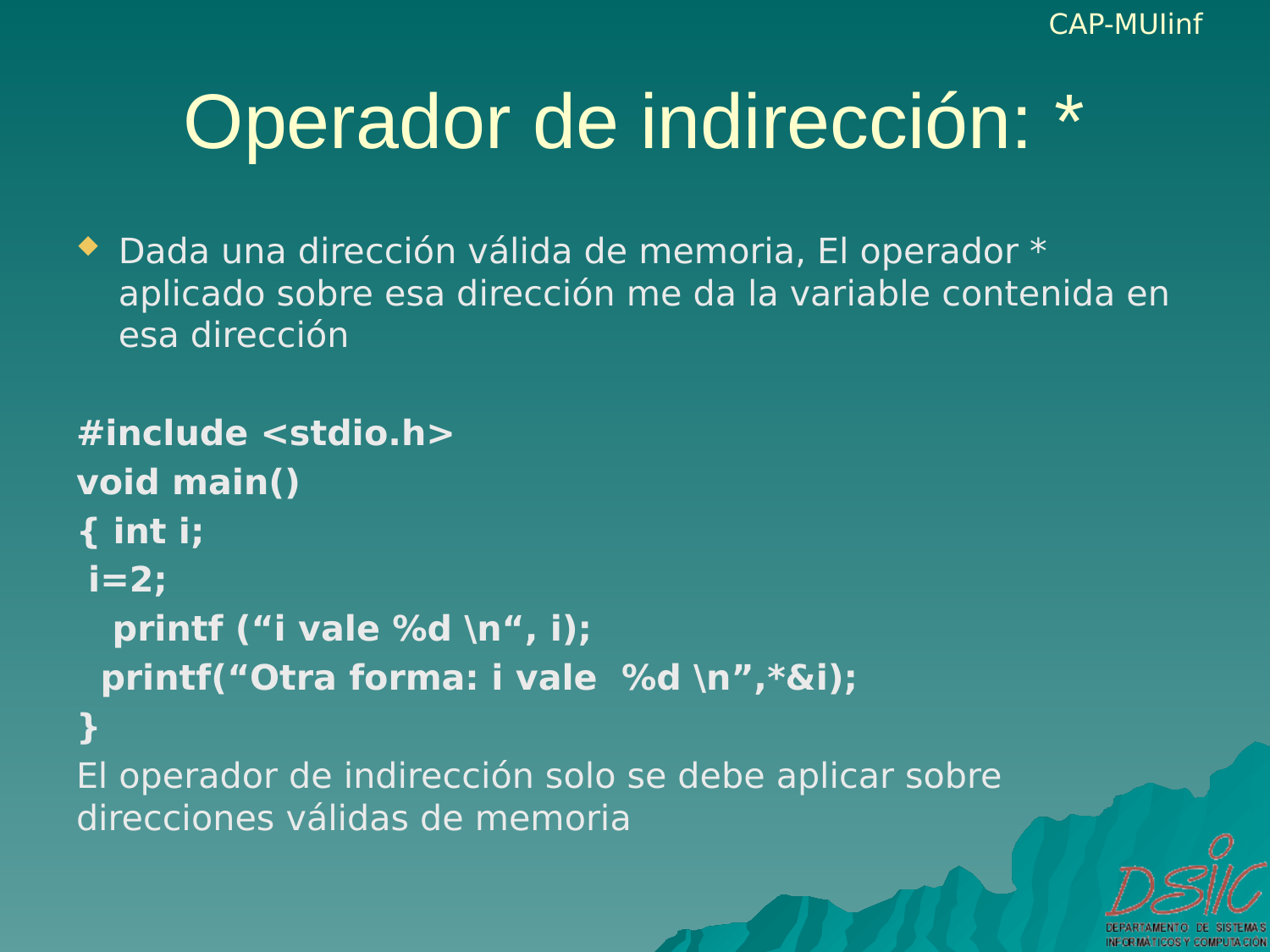

# Operador de indirección: *
Dada una dirección válida de memoria, El operador * aplicado sobre esa dirección me da la variable contenida en esa dirección

#include <stdio.h>
void main()
{ int i;
 i=2;
   printf (“i vale %d \n“, i);
  printf(“Otra forma: i vale  %d \n”,*&i);
}
El operador de indirección solo se debe aplicar sobre direcciones válidas de memoria